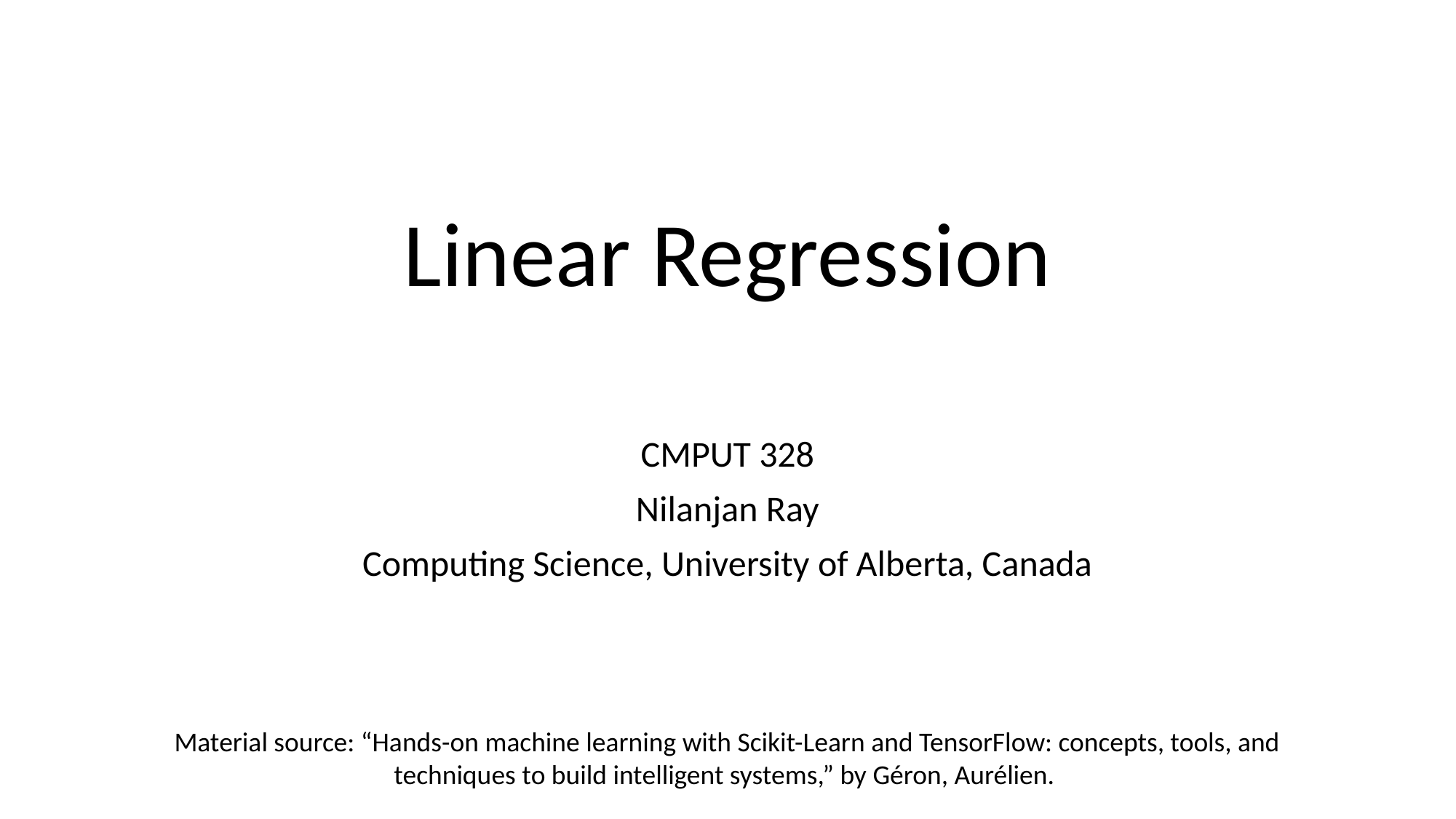

# Linear Regression
CMPUT 328
Nilanjan Ray
Computing Science, University of Alberta, Canada
Material source: “Hands-on machine learning with Scikit-Learn and TensorFlow: concepts, tools, and techniques to build intelligent systems,” by Géron, Aurélien.